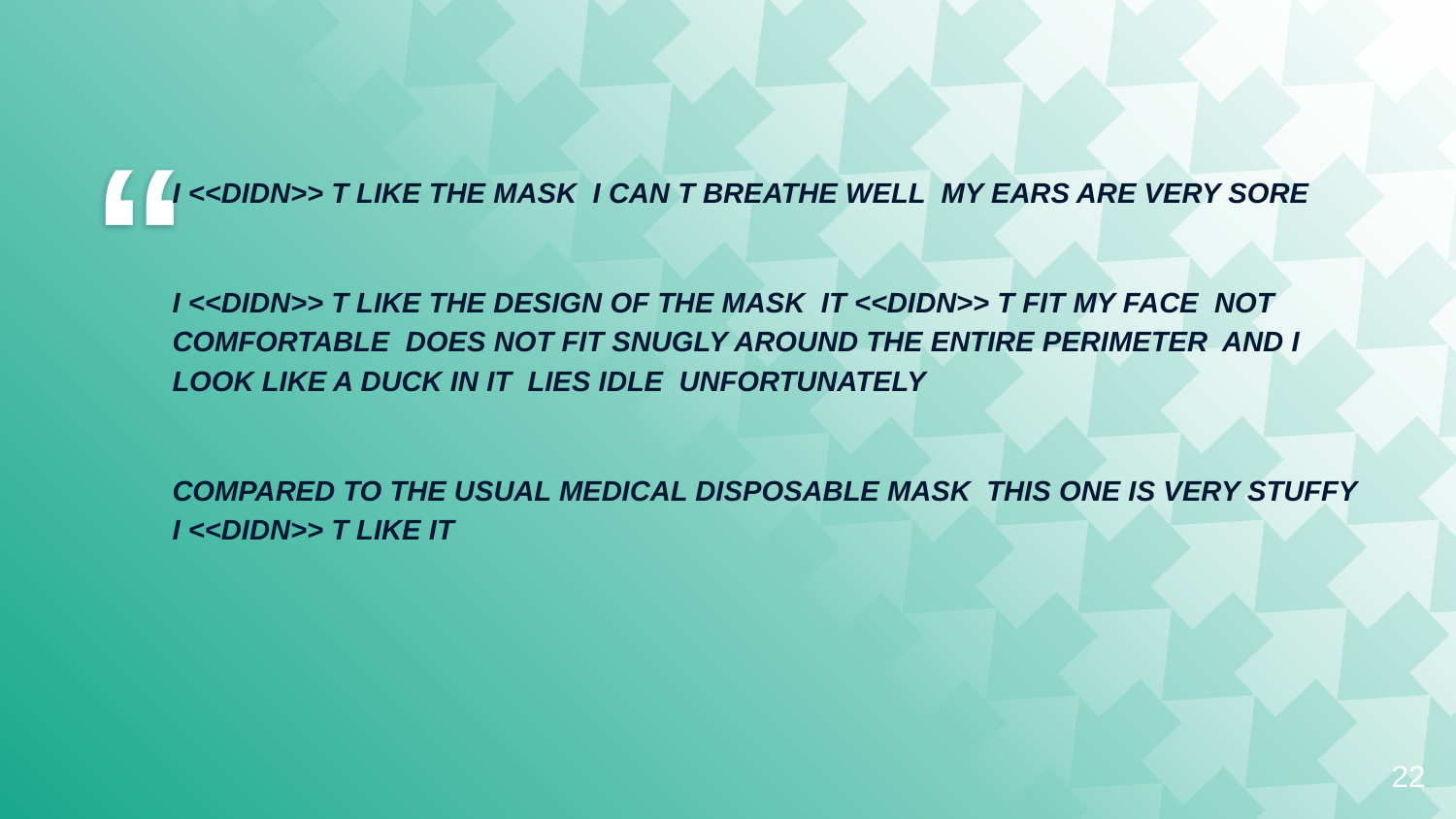

I <<DIDN>> T LIKE THE MASK  I CAN T BREATHE WELL  MY EARS ARE VERY SORE

I <<DIDN>> T LIKE THE DESIGN OF THE MASK  IT <<DIDN>> T FIT MY FACE  NOT COMFORTABLE  DOES NOT FIT SNUGLY AROUND THE ENTIRE PERIMETER  AND I LOOK LIKE A DUCK IN IT  LIES IDLE  UNFORTUNATELY

COMPARED TO THE USUAL MEDICAL DISPOSABLE MASK  THIS ONE IS VERY STUFFY  I <<DIDN>> T LIKE IT
22